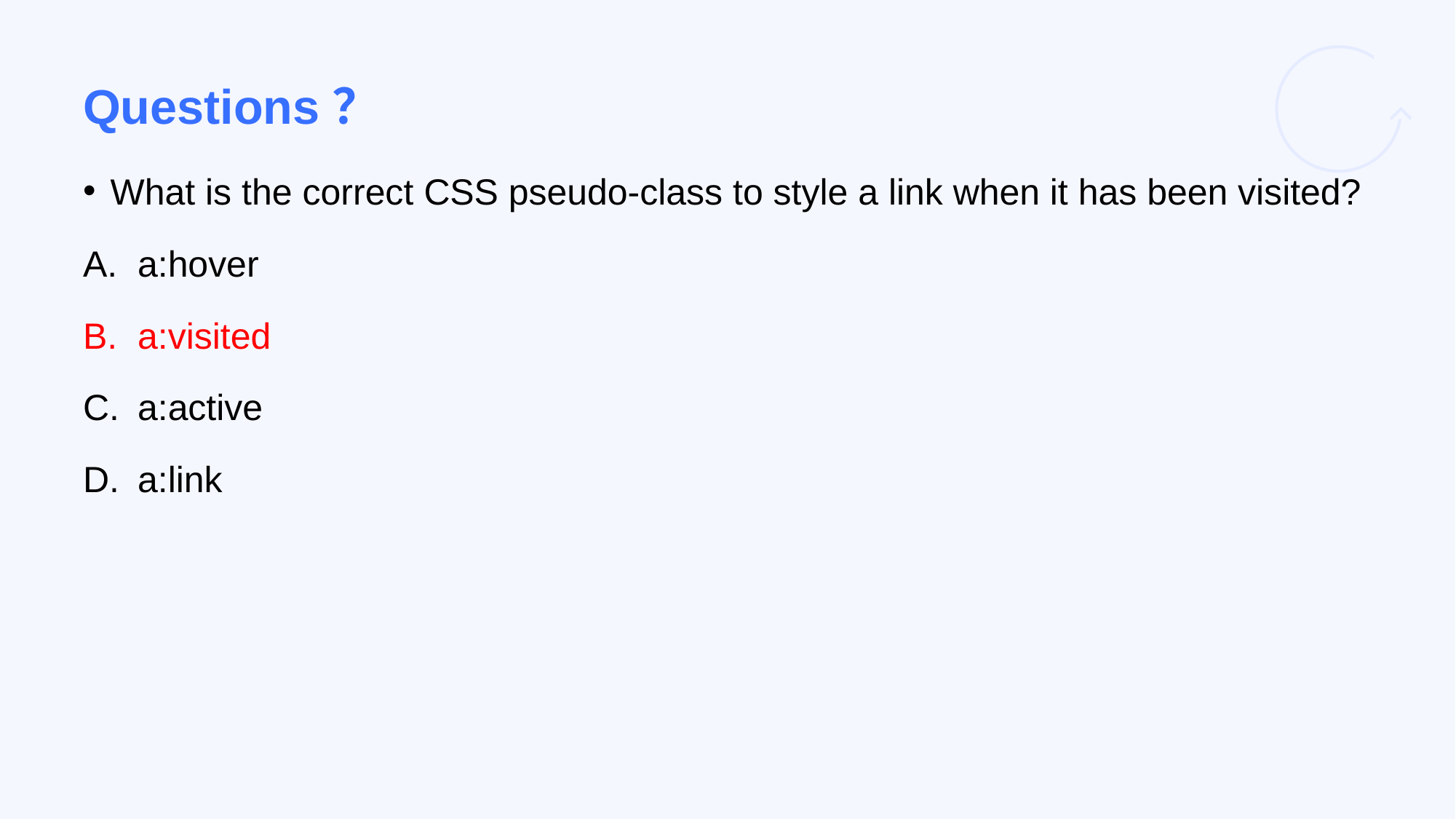

# Questions？
What is the correct CSS pseudo-class to style a link when it has been visited?
a:hover
a:visited
a:active
a:link